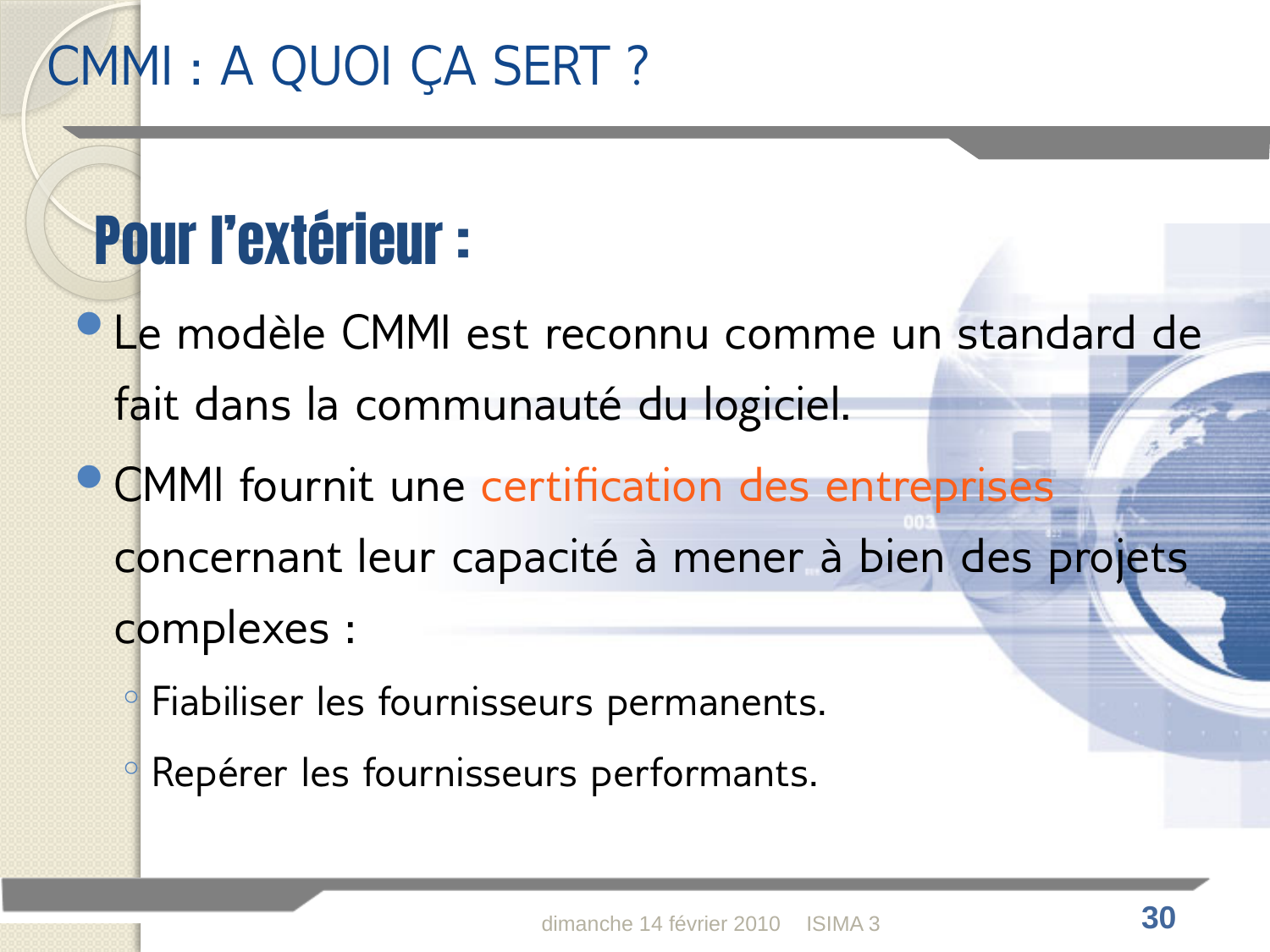

# CMMI : A QUOI ÇA SERT ?
Pour l’extérieur :
Le modèle CMMI est reconnu comme un standard de fait dans la communauté du logiciel.
CMMI fournit une certification des entreprises concernant leur capacité à mener à bien des projets complexes :
Fiabiliser les fournisseurs permanents.
Repérer les fournisseurs performants.

ISIMA 3
dimanche 14 février 2010